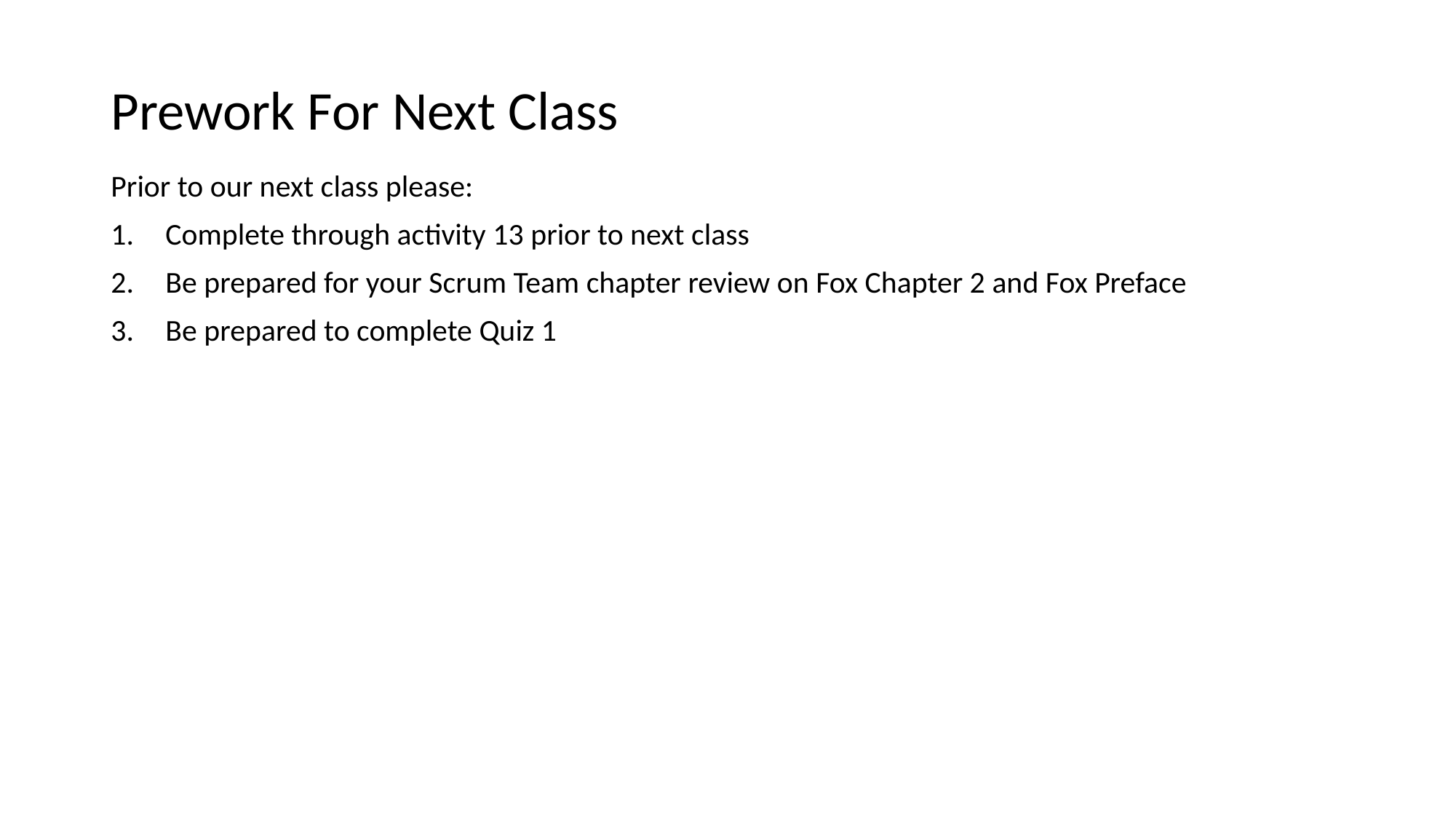

# Prework For Next Class
Prior to our next class please:
Complete through activity 13 prior to next class
Be prepared for your Scrum Team chapter review on Fox Chapter 2 and Fox Preface
Be prepared to complete Quiz 1